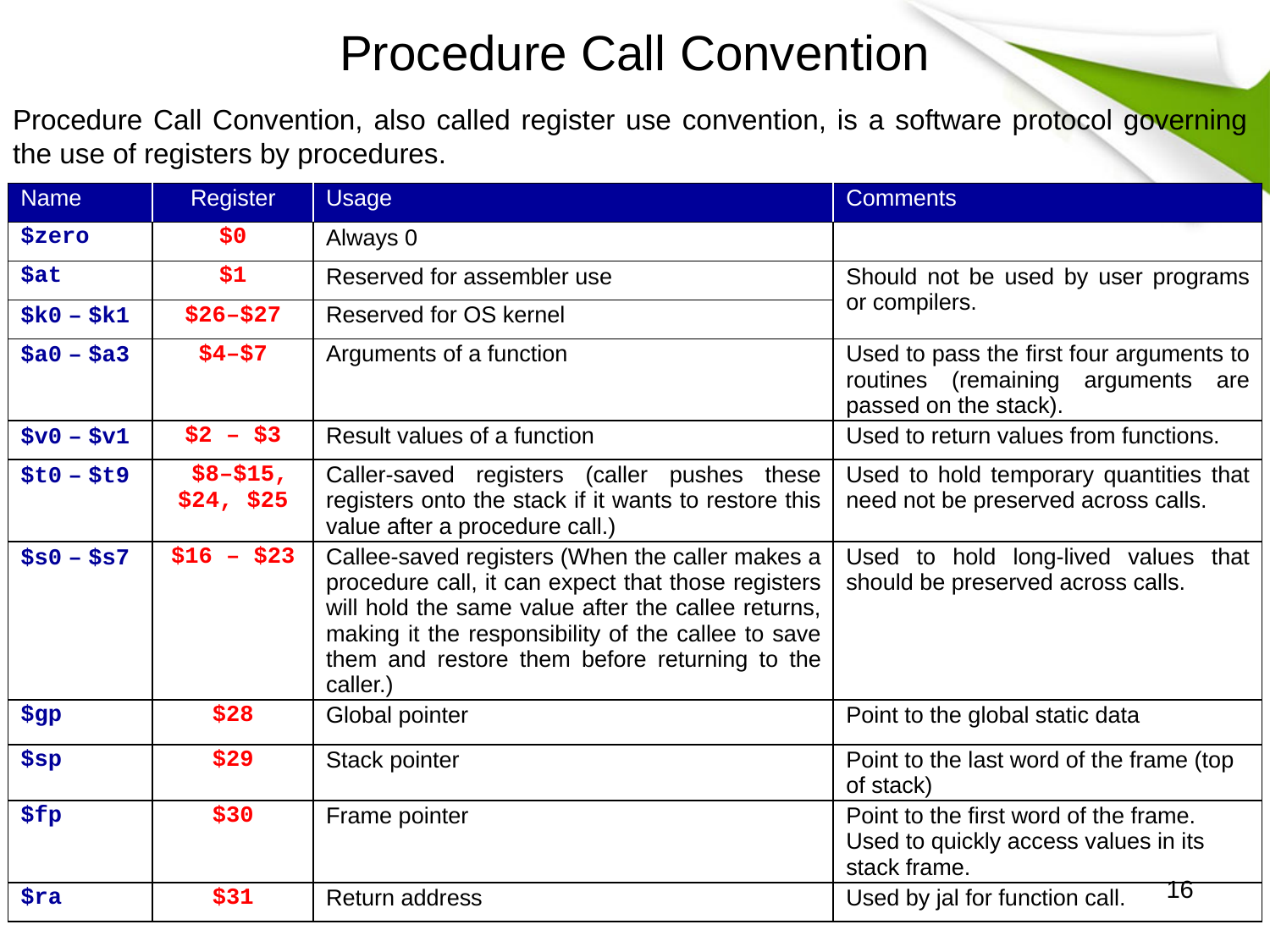

# Procedure Call Convention
Procedure Call Convention, also called register use convention, is a software protocol governing the use of registers by procedures.
| Name | Register | Usage | Comments |
| --- | --- | --- | --- |
| $zero | $0 | Always 0 |  |
| $at | $1 | Reserved for assembler use | Should not be used by user programs or compilers. |
| $k0 – $k1 | $26–$27 | Reserved for OS kernel |  |
| $a0 – $a3 | $4–$7 | Arguments of a function | Used to pass the first four arguments to routines (remaining arguments are passed on the stack). |
| $v0 – $v1 | $2 – $3 | Result values of a function | Used to return values from functions. |
| $t0 – $t9 | $8–$15, $24, $25 | Caller-saved registers (caller pushes these registers onto the stack if it wants to restore this value after a procedure call.) | Used to hold temporary quantities that need not be preserved across calls. |
| $s0 – $s7 | $16 – $23 | Callee-saved registers (When the caller makes a procedure call, it can expect that those registers will hold the same value after the callee returns, making it the responsibility of the callee to save them and restore them before returning to the caller.) | Used to hold long-lived values that should be preserved across calls. |
| $gp | $28 | Global pointer | Point to the global static data |
| $sp | $29 | Stack pointer | Point to the last word of the frame (top of stack) |
| $fp | $30 | Frame pointer | Point to the first word of the frame. Used to quickly access values in its stack frame. |
| $ra | $31 | Return address | Used by jal for function call. |
16